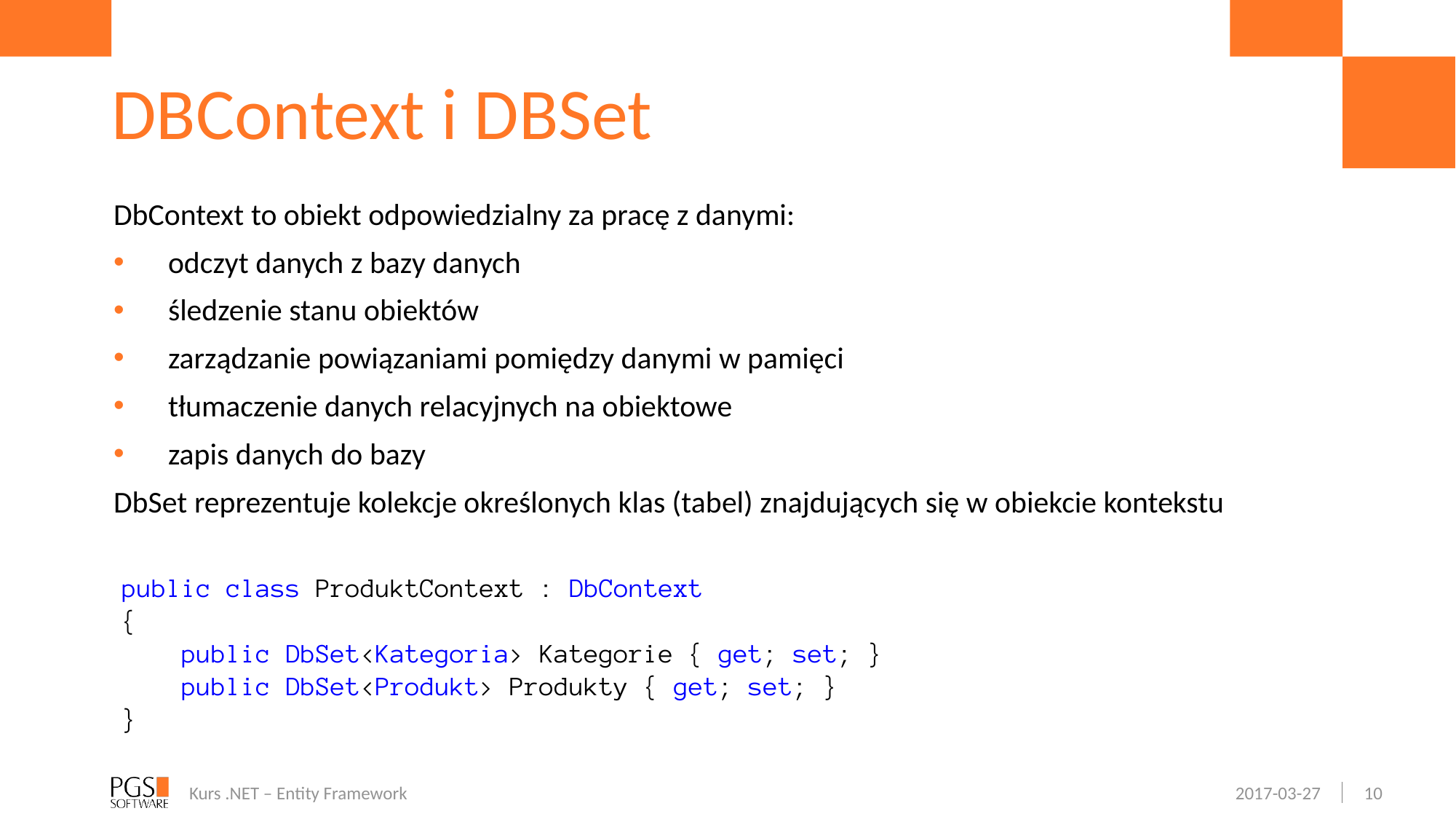

# DBContext i DBSet
DbContext to obiekt odpowiedzialny za pracę z danymi:
odczyt danych z bazy danych
śledzenie stanu obiektów
zarządzanie powiązaniami pomiędzy danymi w pamięci
tłumaczenie danych relacyjnych na obiektowe
zapis danych do bazy
DbSet reprezentuje kolekcje określonych klas (tabel) znajdujących się w obiekcie kontekstu
public class ProduktContext : DbContext
{
    public DbSet<Kategoria> Kategorie { get; set; }
    public DbSet<Produkt> Produkty { get; set; }
}
Kurs .NET – Entity Framework
2017-03-27
10